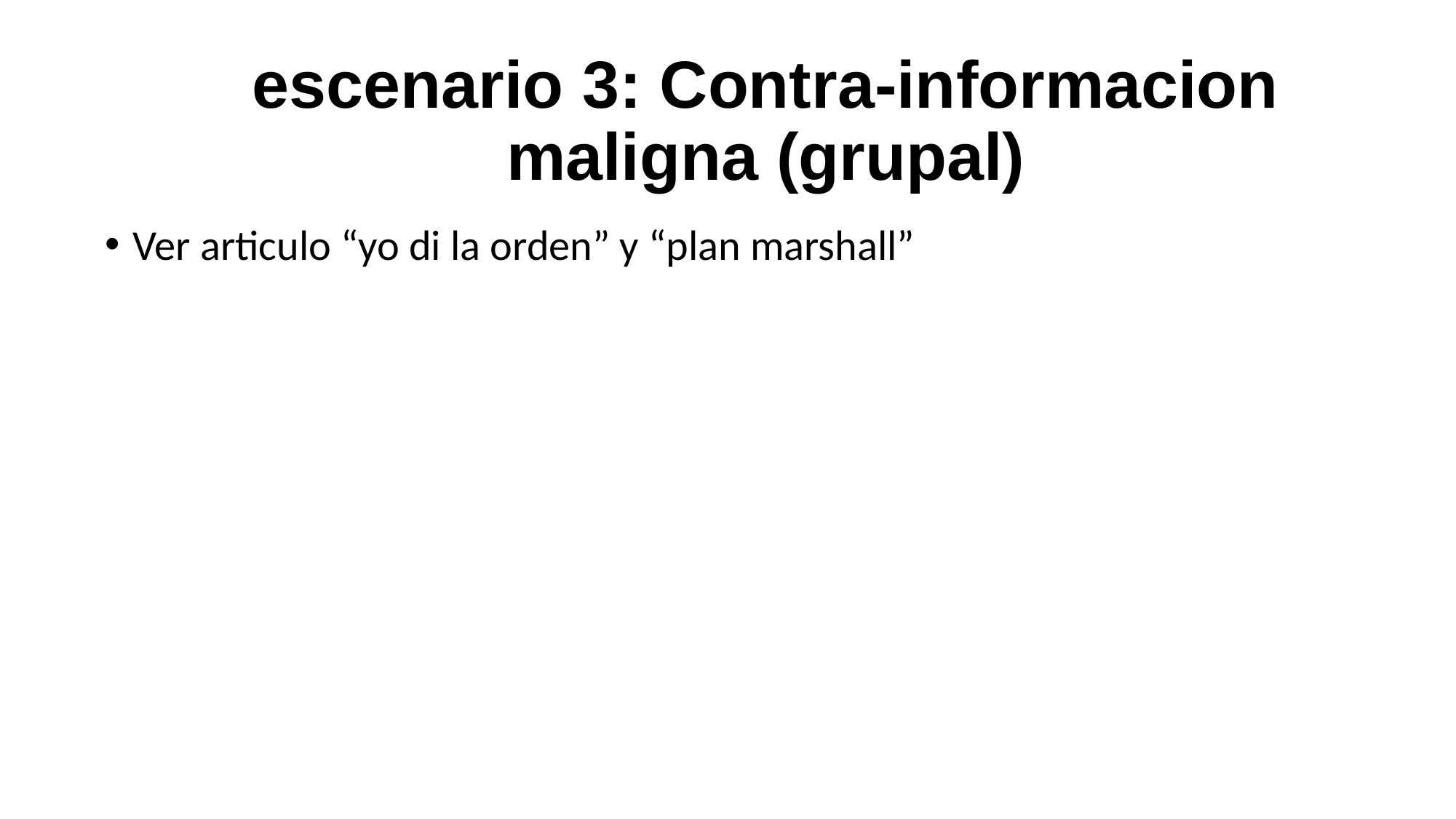

# escenario 3: Contra-informacion maligna (grupal)
Ver articulo “yo di la orden” y “plan marshall”